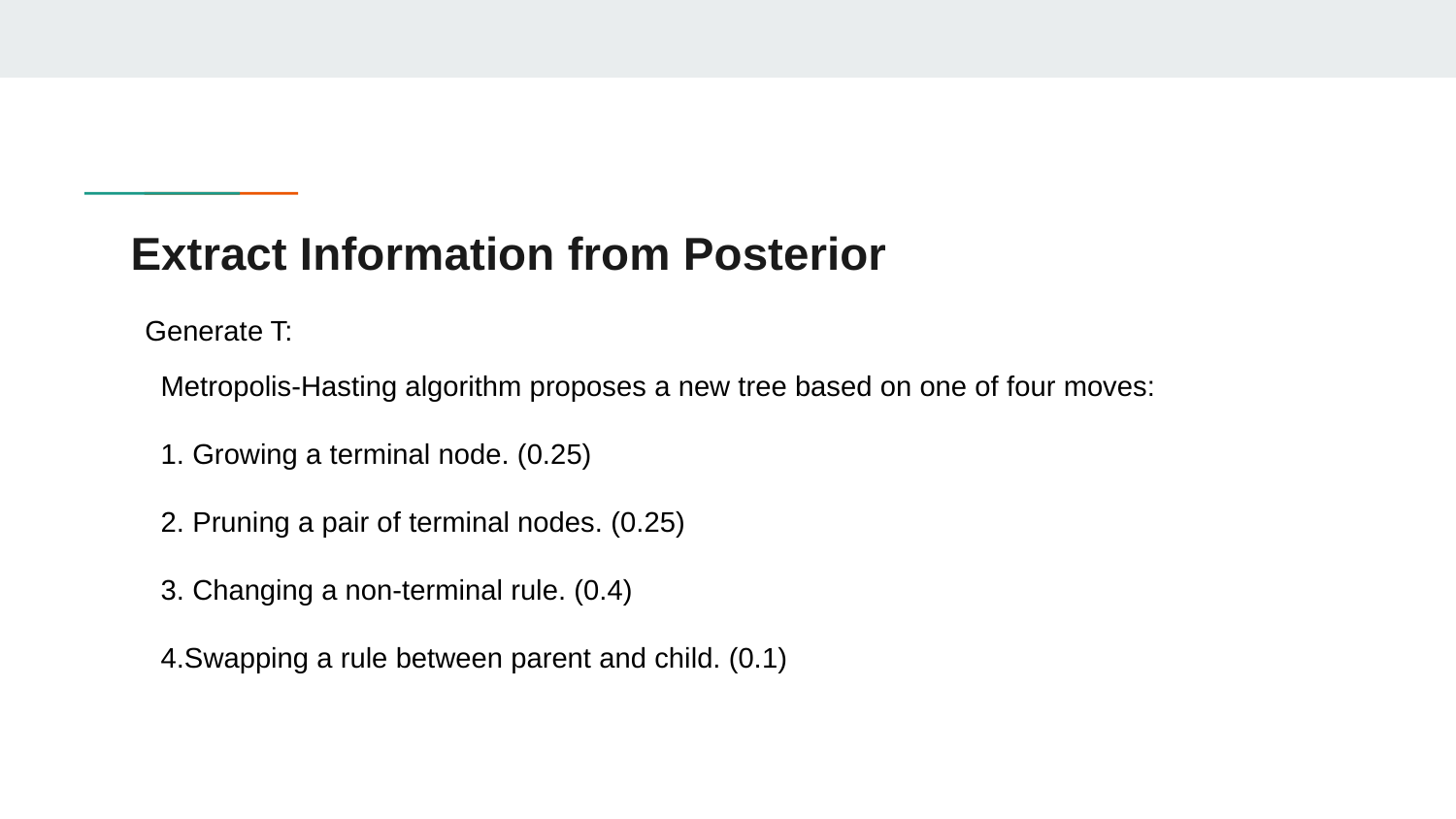

# Extract Information from Posterior
Generate T:

Metropolis-Hasting algorithm proposes a new tree based on one of four moves:

1. Growing a terminal node. (0.25)

2. Pruning a pair of terminal nodes. (0.25)

3. Changing a non-terminal rule. (0.4)

4.Swapping a rule between parent and child. (0.1)